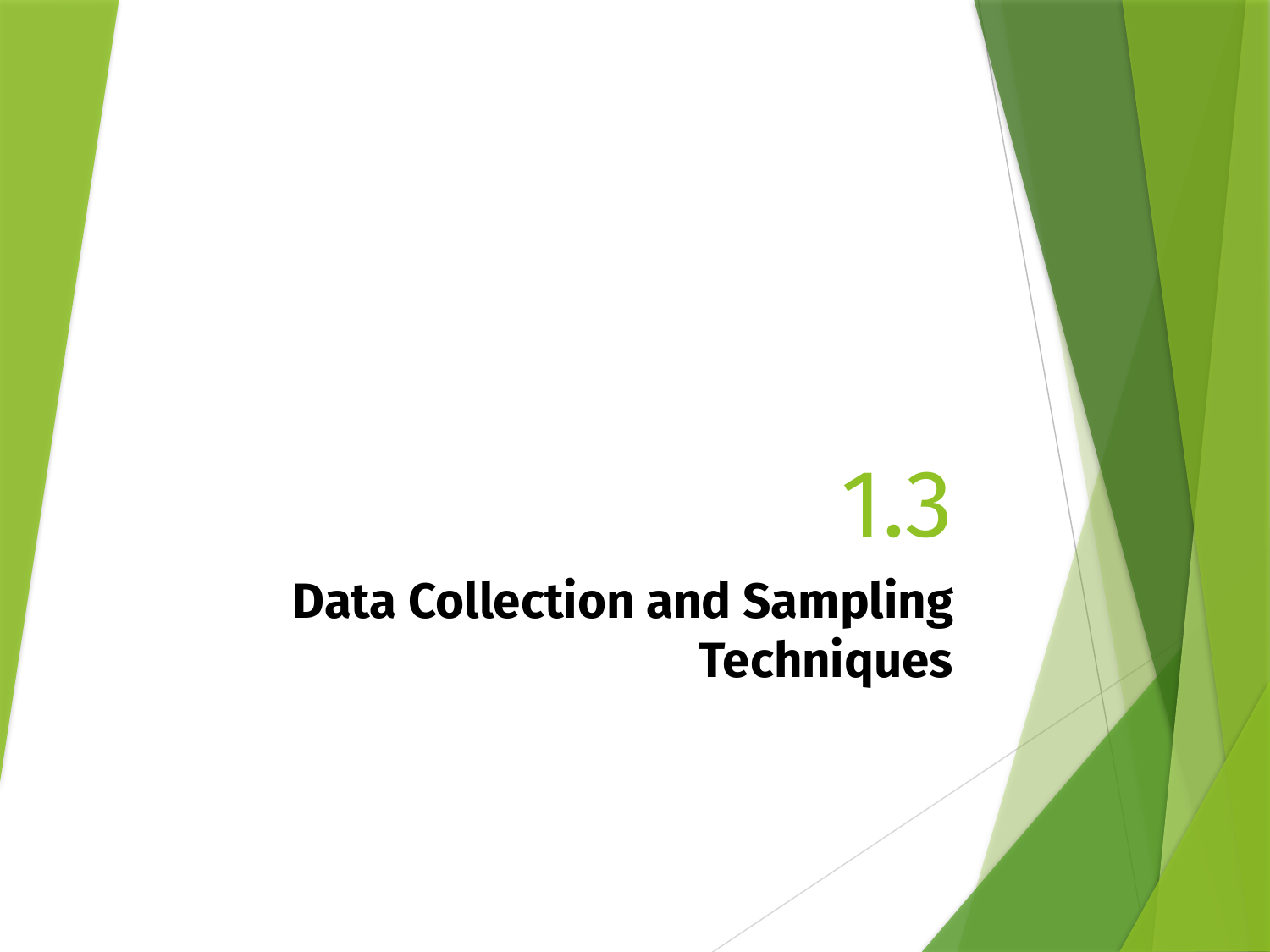

# 1.3
Data Collection and Sampling Techniques